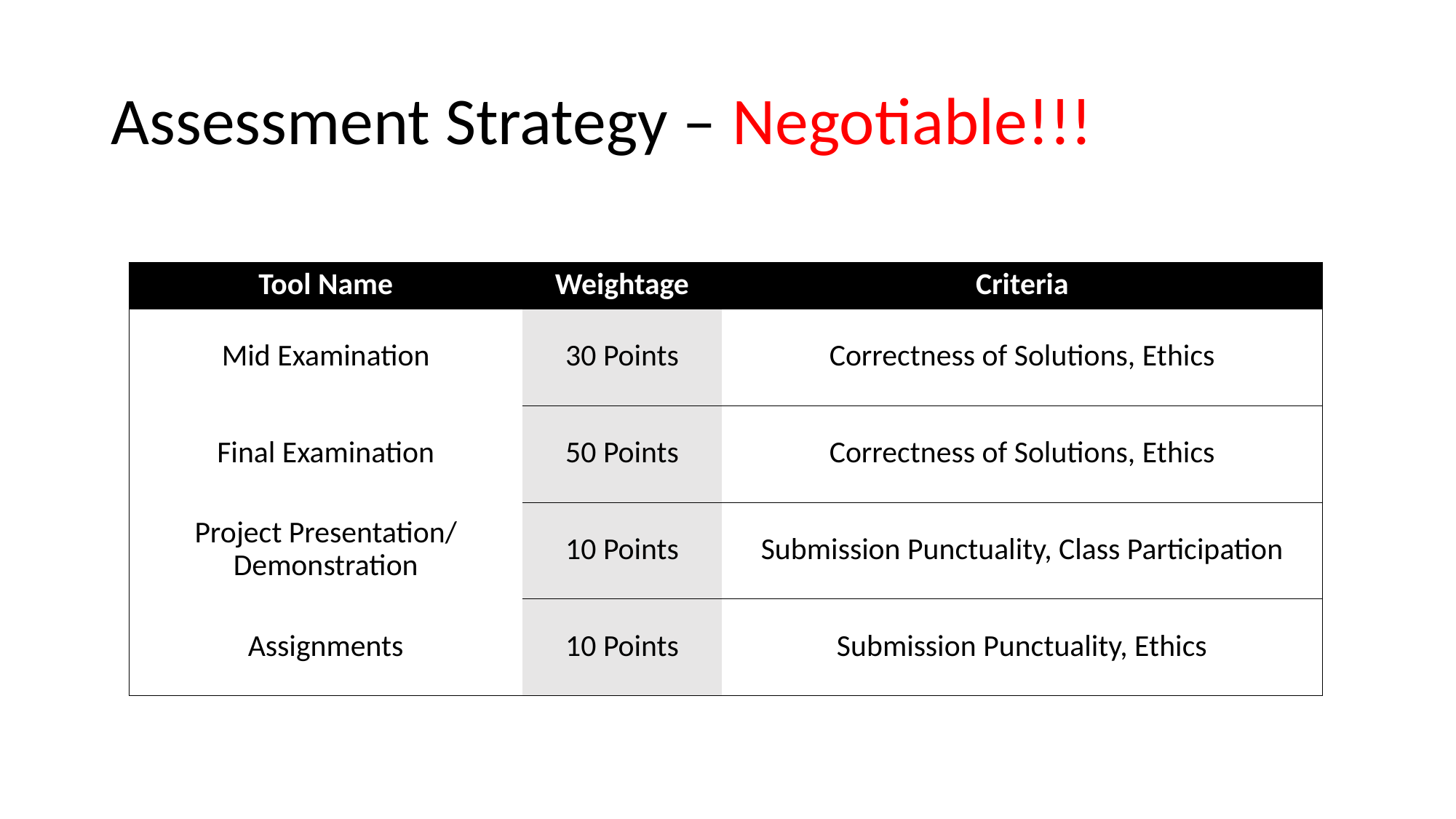

# Assessment Strategy – Negotiable!!!
| Tool Name | Weightage | Criteria |
| --- | --- | --- |
| Mid Examination | 30 Points | Correctness of Solutions, Ethics |
| Final Examination | 50 Points | Correctness of Solutions, Ethics |
| Project Presentation/ Demonstration | 10 Points | Submission Punctuality, Class Participation |
| Assignments | 10 Points | Submission Punctuality, Ethics |